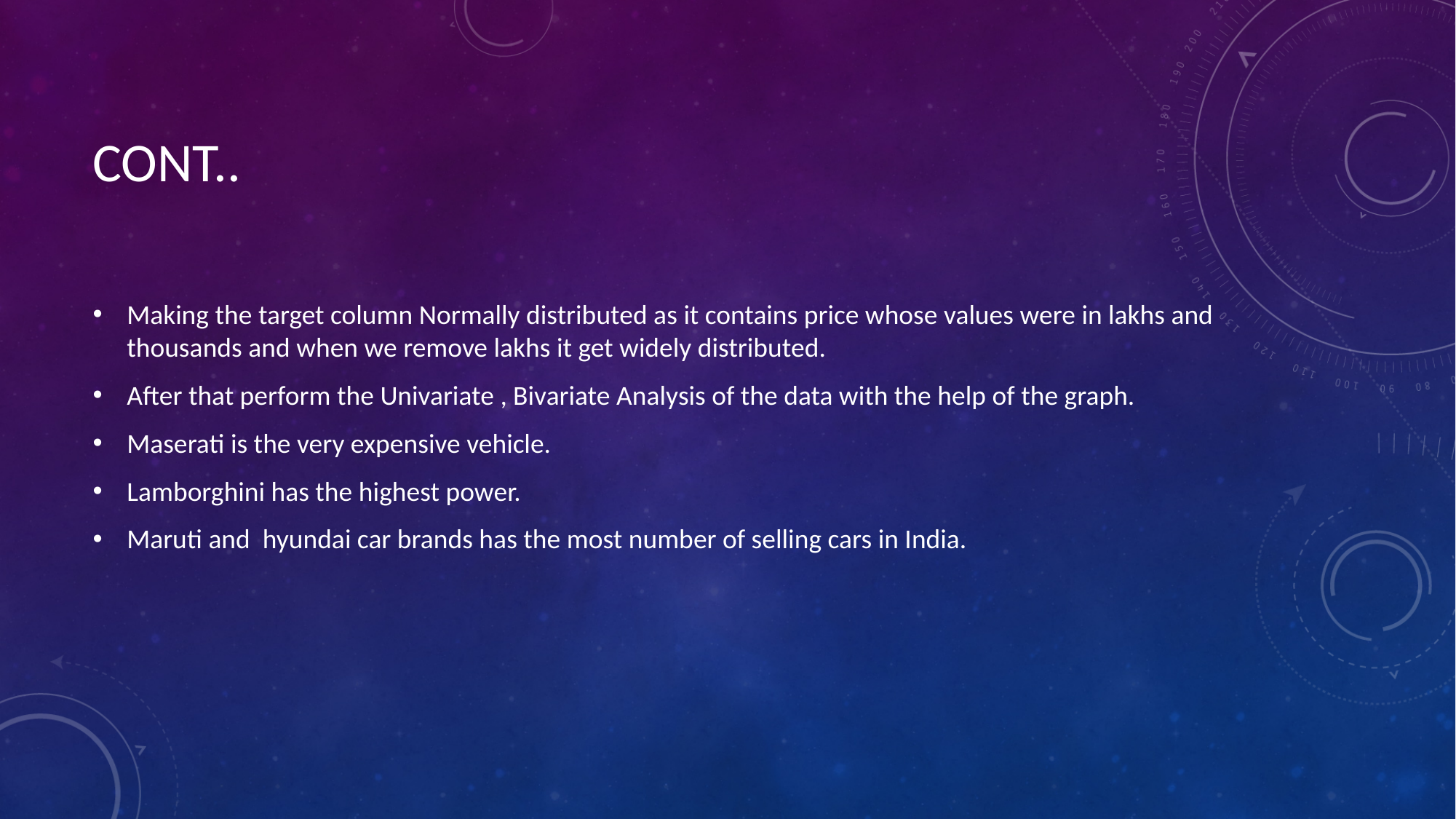

# Cont..
Making the target column Normally distributed as it contains price whose values were in lakhs and thousands and when we remove lakhs it get widely distributed.
After that perform the Univariate , Bivariate Analysis of the data with the help of the graph.
Maserati is the very expensive vehicle.
Lamborghini has the highest power.
Maruti and  hyundai car brands has the most number of selling cars in India.